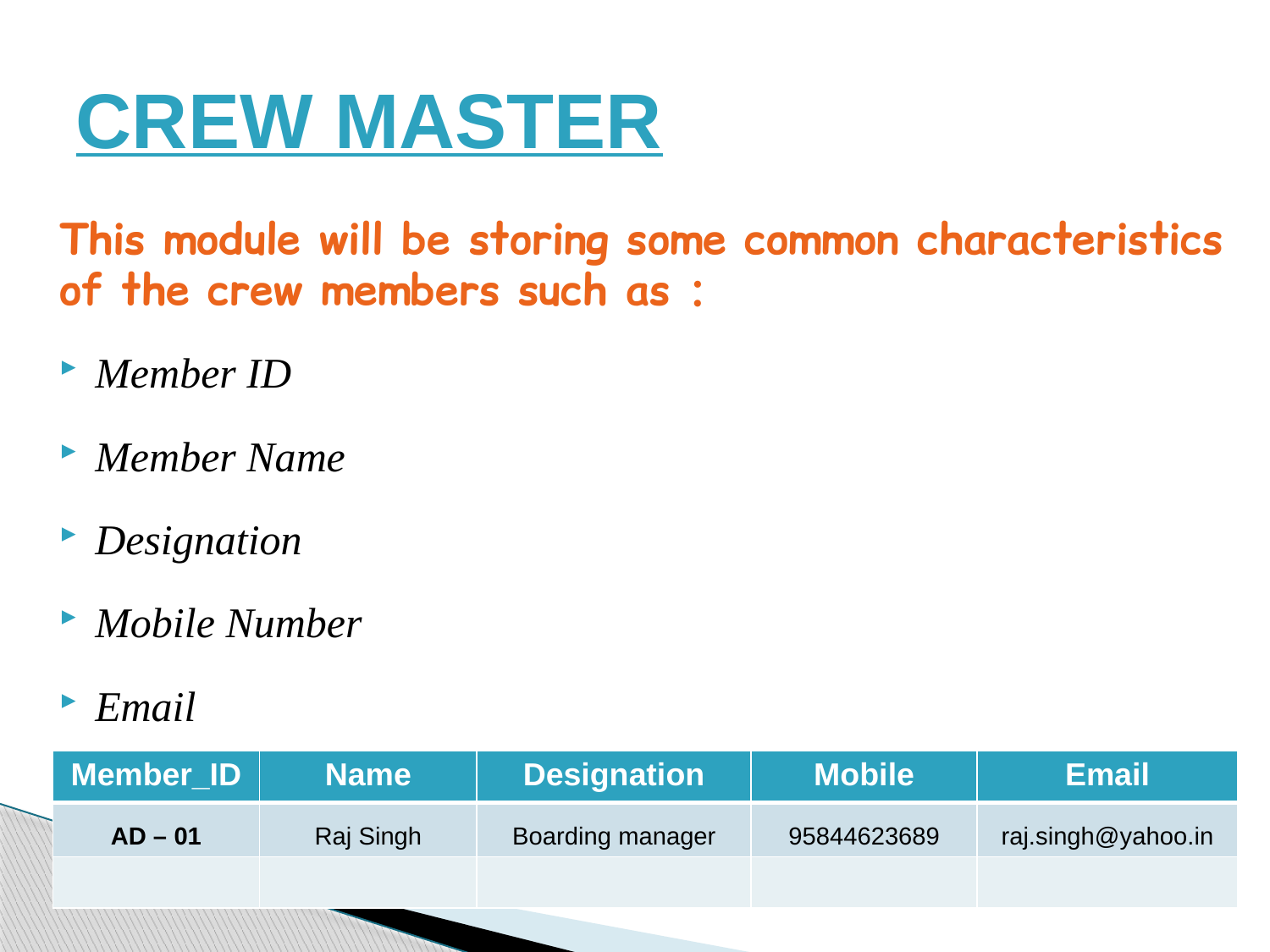

# CREW MASTER
This module will be storing some common characteristics of the crew members such as :
Member ID
Member Name
Designation
Mobile Number
Email
| Member\_ID | Name | Designation | Mobile | Email |
| --- | --- | --- | --- | --- |
| AD – 01 | Raj Singh | Boarding manager | 95844623689 | raj.singh@yahoo.in |
|  |  |  |  |  |